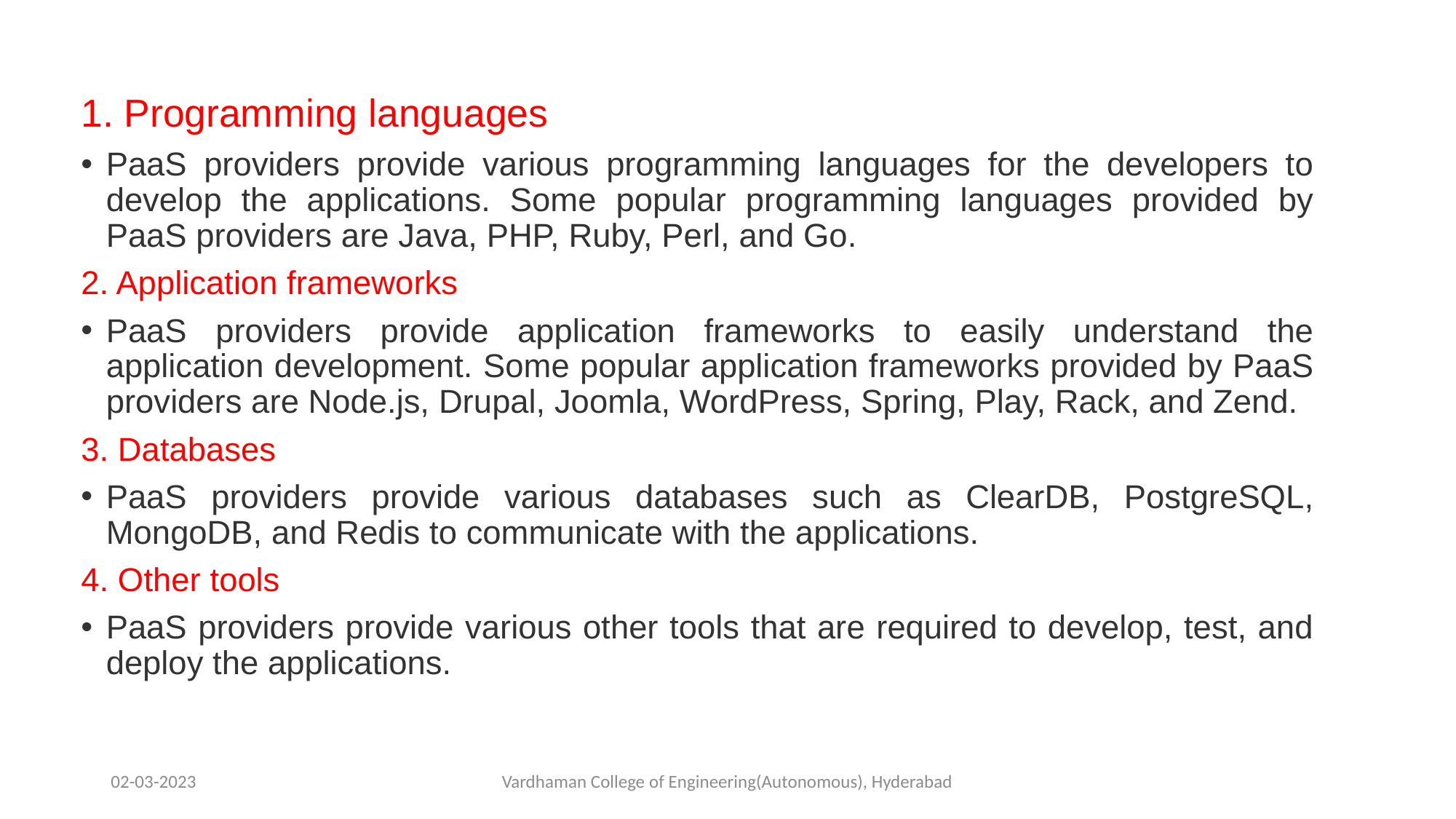

1. Programming languages
PaaS providers provide various programming languages for the developers to develop the applications. Some popular programming languages provided by PaaS providers are Java, PHP, Ruby, Perl, and Go.
2. Application frameworks
PaaS providers provide application frameworks to easily understand the application development. Some popular application frameworks provided by PaaS providers are Node.js, Drupal, Joomla, WordPress, Spring, Play, Rack, and Zend.
3. Databases
PaaS providers provide various databases such as ClearDB, PostgreSQL, MongoDB, and Redis to communicate with the applications.
4. Other tools
PaaS providers provide various other tools that are required to develop, test, and deploy the applications.

02-03-2023
Vardhaman College of Engineering(Autonomous), Hyderabad